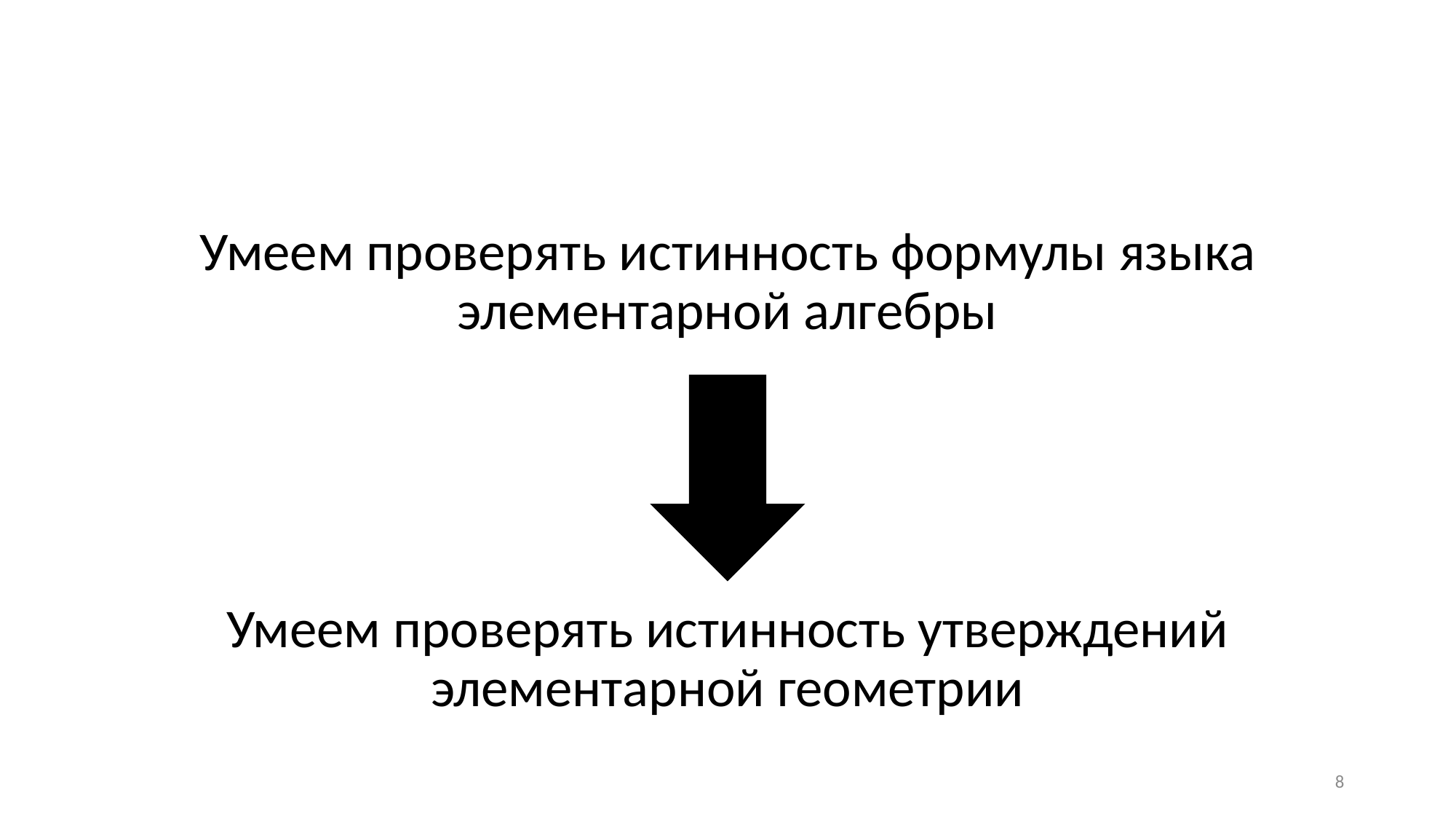

#
Умеем проверять истинность формулы языка элементарной алгебры

Умеем проверять истинность утверждений элементарной геометрии

8